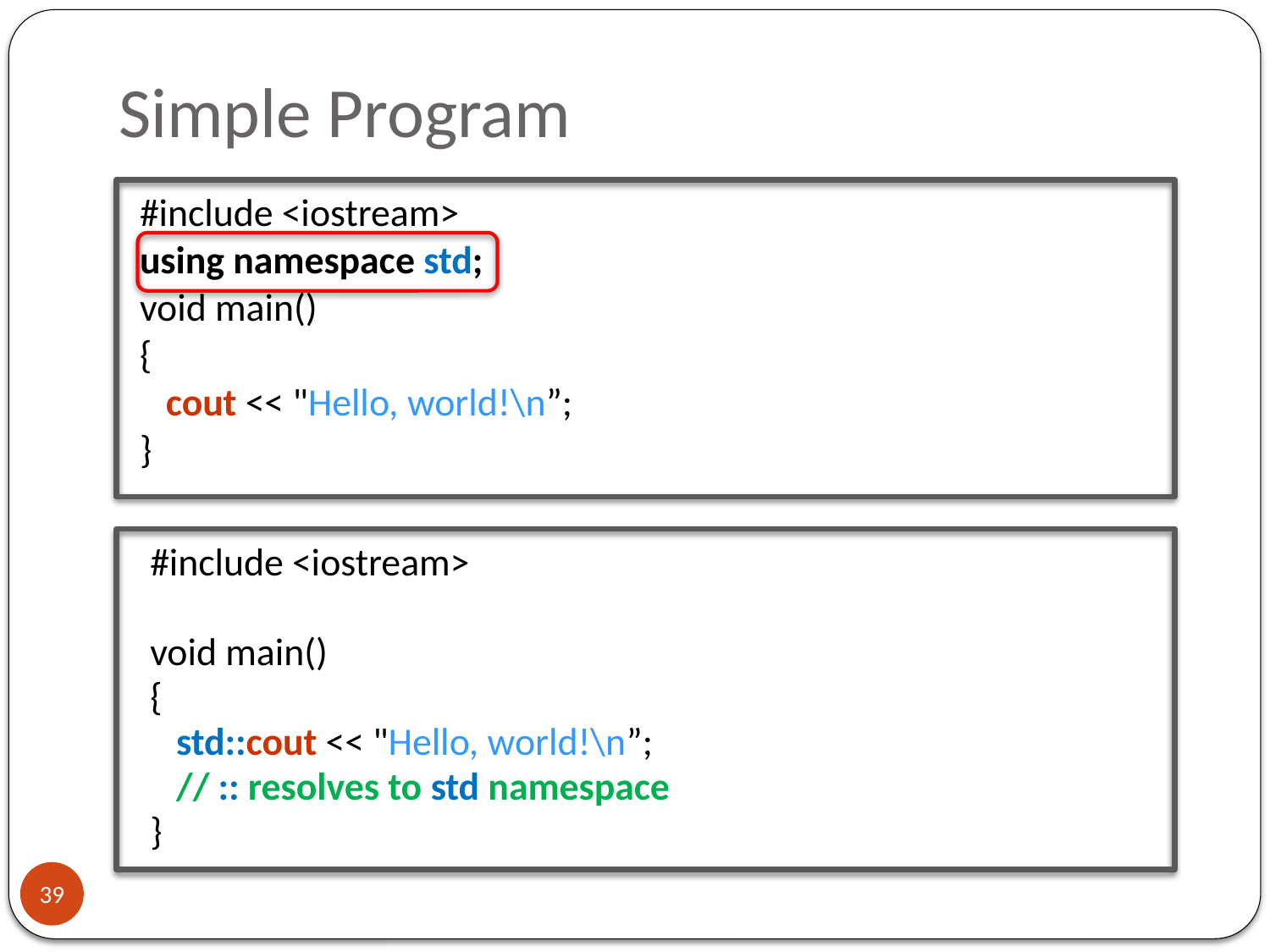

# Simple Program

#include <iostream>
using namespace std;
void main()
{
   cout << "Hello, world!\n”;
}

#include <iostream>

void main()
{
   std::cout << "Hello, world!\n”;
   // :: resolves to std namespace
}
39